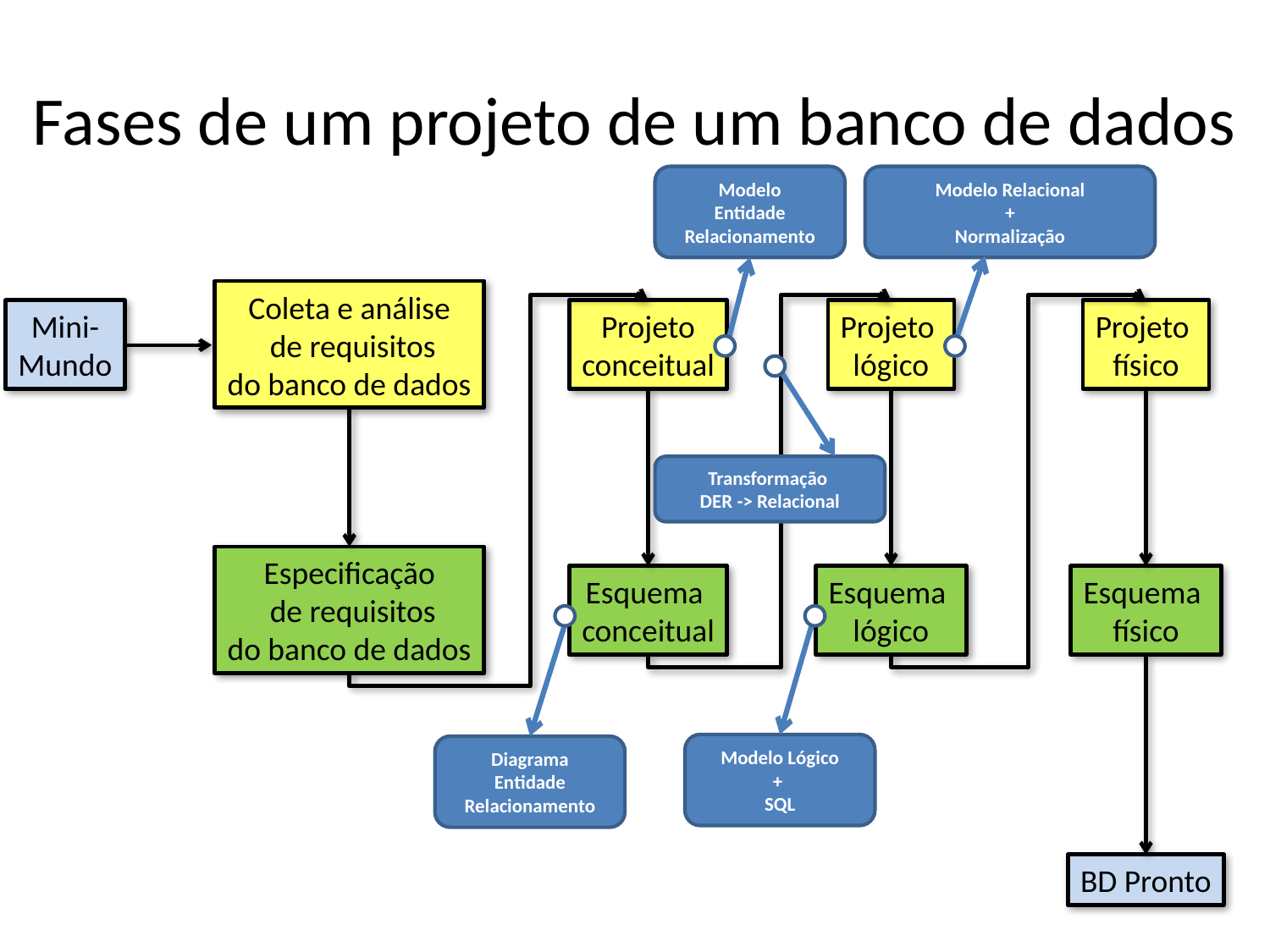

# Fases de um projeto de um banco de dados
Modelo Relacional
+
Normalização
Modelo
Entidade
Relacionamento
Coleta e análise
 de requisitos
do banco de dados
Mini-
Mundo
Projeto
conceitual
Projeto
lógico
Projeto
físico

Transformação
DER -> Relacional
Especificação
 de requisitos
do banco de dados
Esquema
conceitual
Esquema
lógico
Esquema
físico

Modelo Lógico
+
SQL
Diagrama
Entidade
Relacionamento
BD Pronto